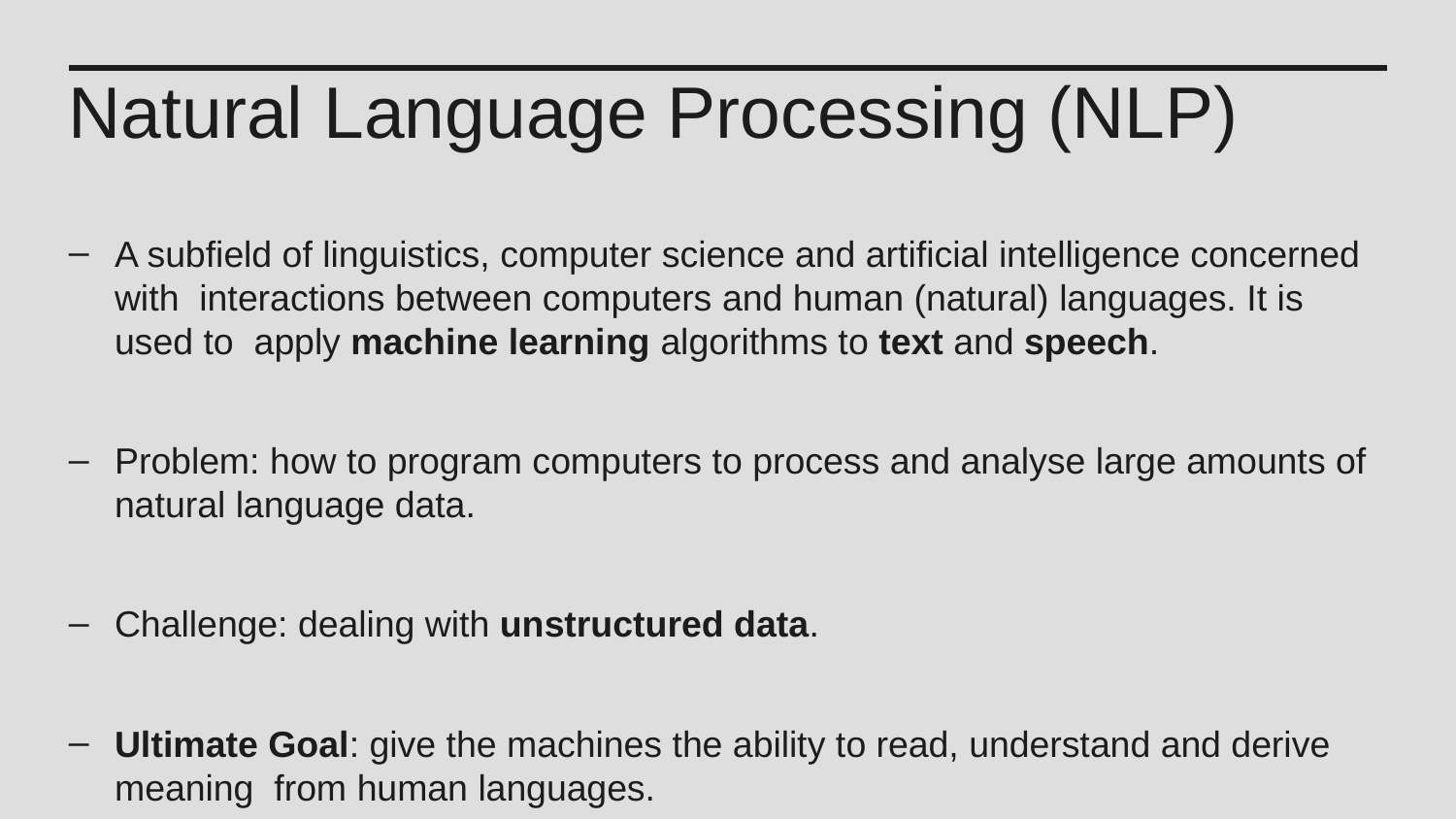

Natural Language Processing (NLP)
A subfield of linguistics, computer science and artificial intelligence concerned with  interactions between computers and human (natural) languages. It is used to  apply machine learning algorithms to text and speech.

Problem: how to program computers to process and analyse large amounts of  natural language data.

Challenge: dealing with unstructured data.

Ultimate Goal: give the machines the ability to read, understand and derive meaning  from human languages.